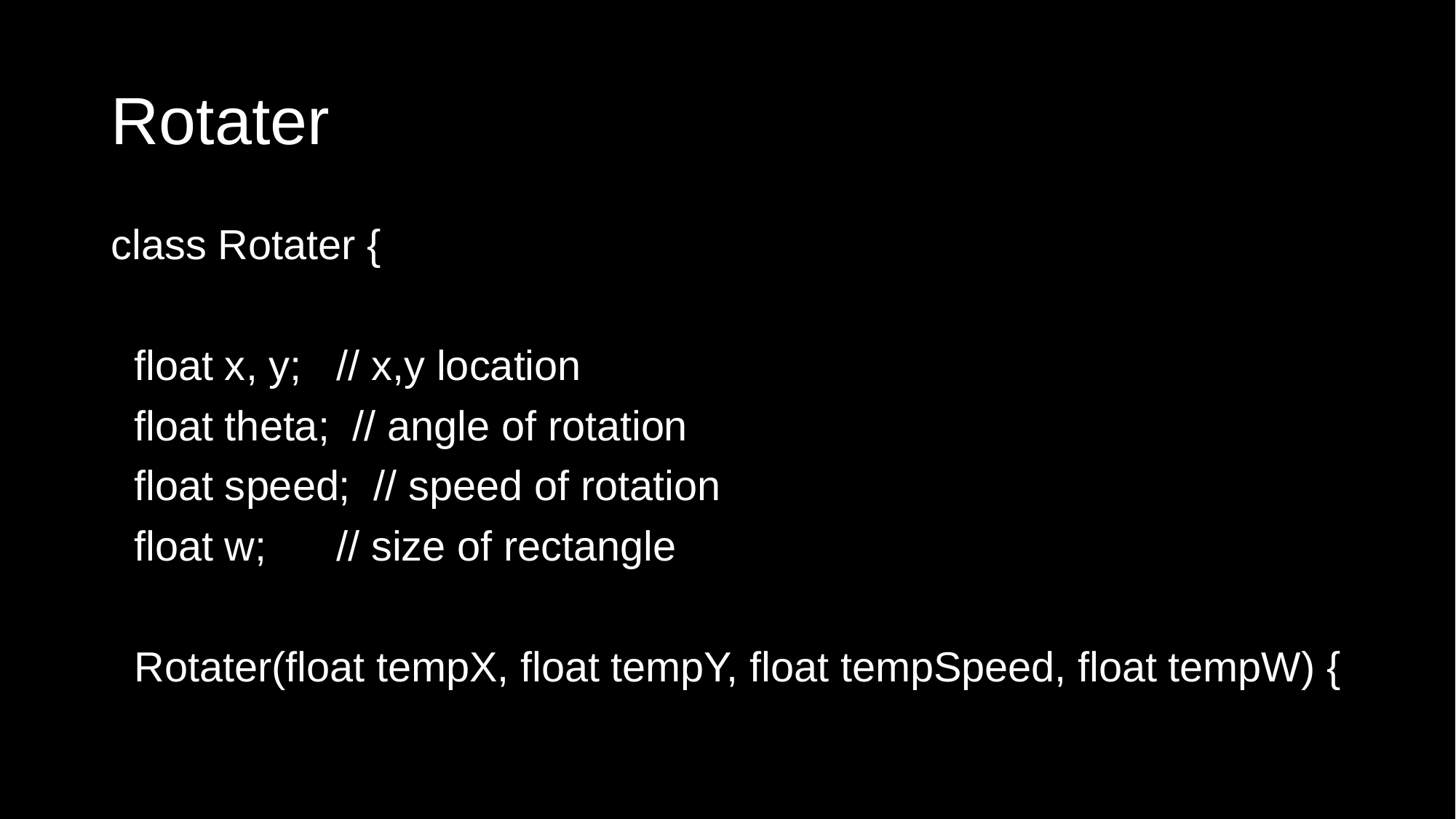

# Rotater
class Rotater {

  float x, y;   // x,y location
  float theta;  // angle of rotation
  float speed;  // speed of rotation
  float w;      // size of rectangle

  Rotater(float tempX, float tempY, float tempSpeed, float tempW) {